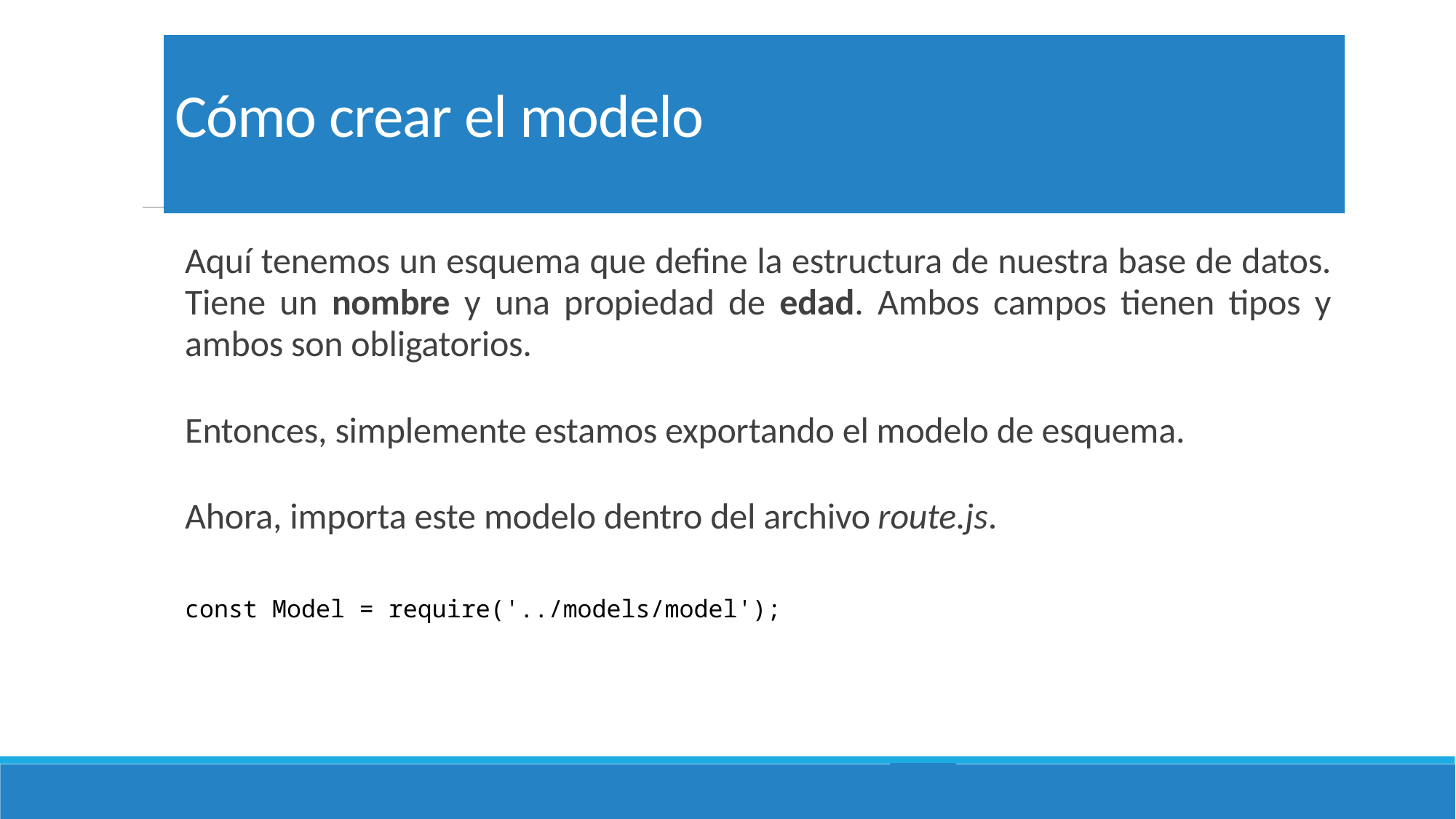

# Cómo crear el modelo
Aquí tenemos un esquema que define la estructura de nuestra base de datos. Tiene un nombre y una propiedad de edad. Ambos campos tienen tipos y ambos son obligatorios.

Entonces, simplemente estamos exportando el modelo de esquema.

Ahora, importa este modelo dentro del archivo route.js.

const Model = require('../models/model');